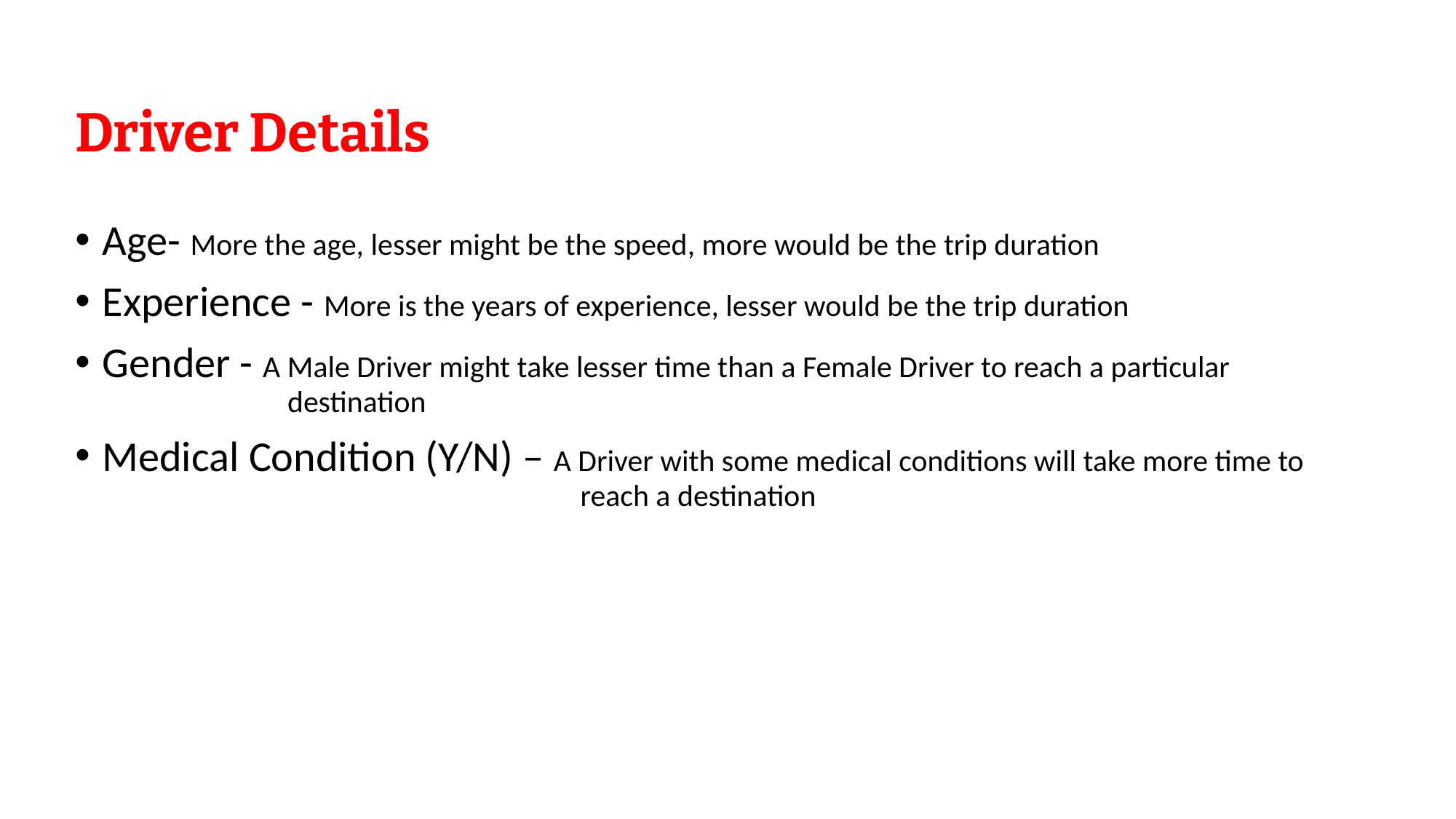

# Driver Details
Age- More the age, lesser might be the speed, more would be the trip duration
Experience - More is the years of experience, lesser would be the trip duration
Gender - A Male Driver might take lesser time than a Female Driver to reach a particular 		           destination
Medical Condition (Y/N) – A Driver with some medical conditions will take more time to 				      reach a destination